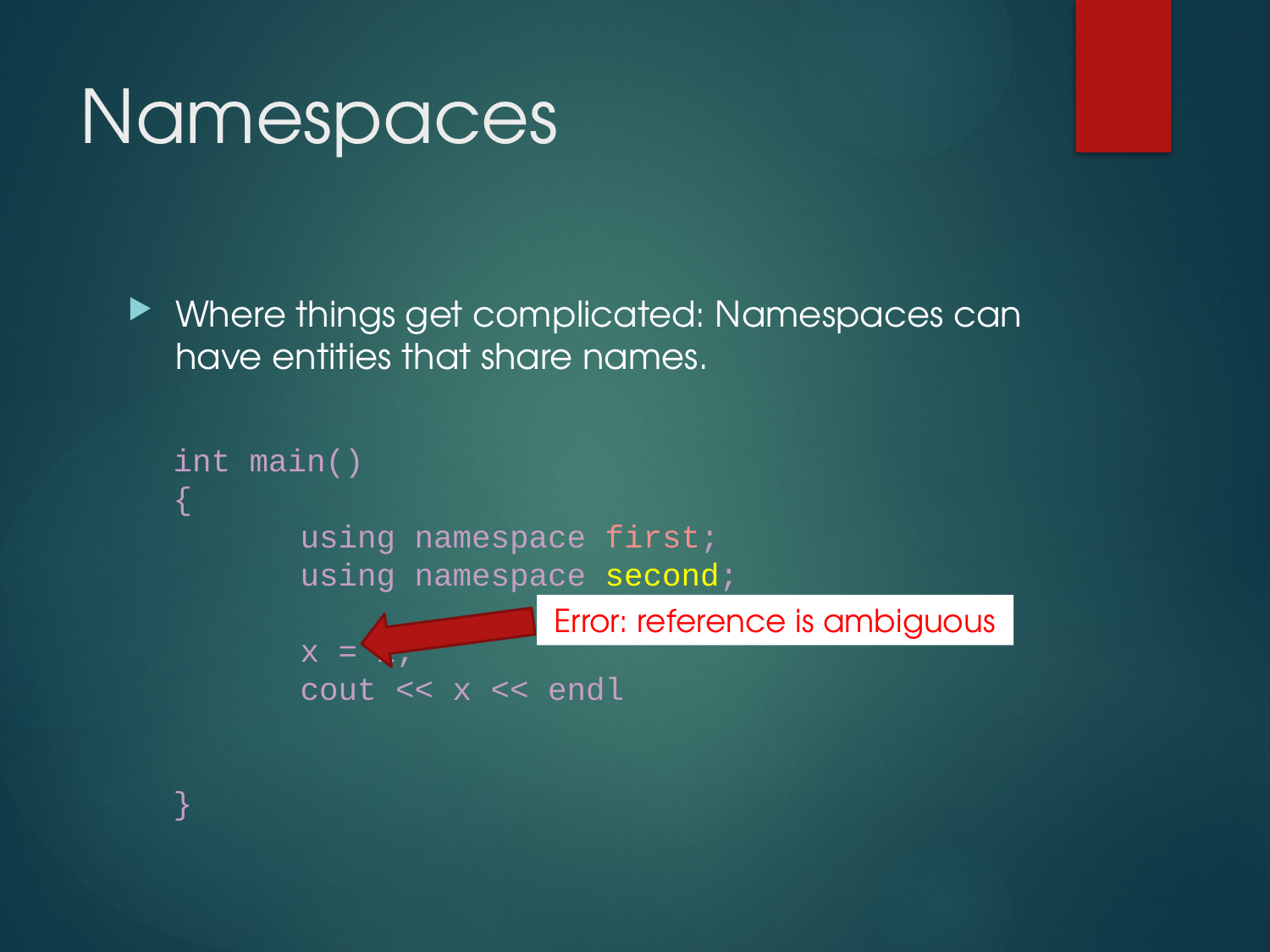

# Namespaces
Where things get complicated: Namespaces can have entities that share names.

int main()
{
	using namespace first;
	using namespace second;

	x = 1;
	cout << x << endl

}
Error: reference is ambiguous